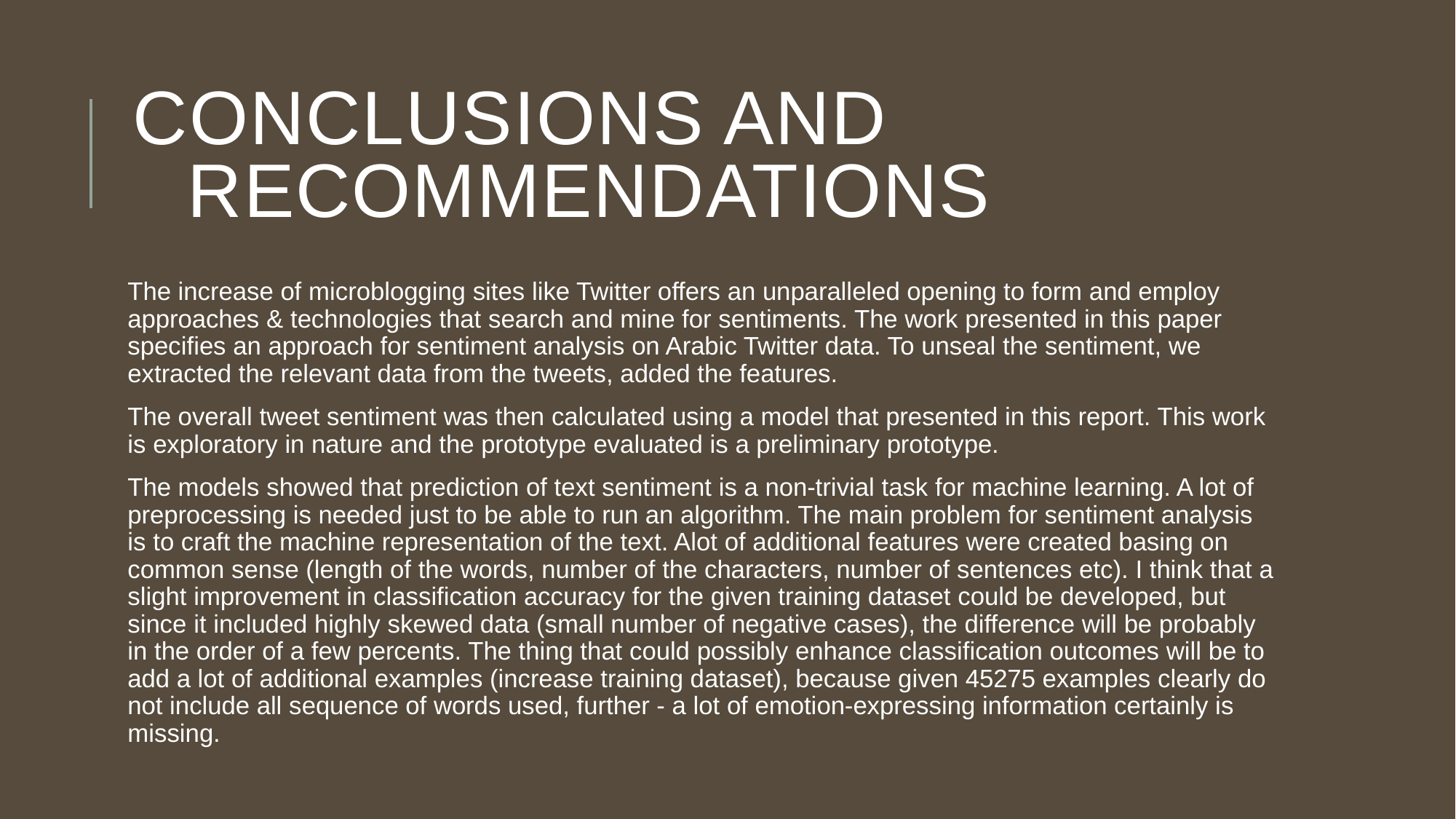

# Conclusions and recommendations
The increase of microblogging sites like Twitter offers an unparalleled opening to form and employ approaches & technologies that search and mine for sentiments. The work presented in this paper specifies an approach for sentiment analysis on Arabic Twitter data. To unseal the sentiment, we extracted the relevant data from the tweets, added the features.
The overall tweet sentiment was then calculated using a model that presented in this report. This work is exploratory in nature and the prototype evaluated is a preliminary prototype.
The models showed that prediction of text sentiment is a non-trivial task for machine learning. A lot of preprocessing is needed just to be able to run an algorithm. The main problem for sentiment analysis is to craft the machine representation of the text. Alot of additional features were created basing on common sense (length of the words, number of the characters, number of sentences etc). I think that a slight improvement in classification accuracy for the given training dataset could be developed, but since it included highly skewed data (small number of negative cases), the difference will be probably in the order of a few percents. The thing that could possibly enhance classification outcomes will be to add a lot of additional examples (increase training dataset), because given 45275 examples clearly do not include all sequence of words used, further - a lot of emotion-expressing information certainly is missing.